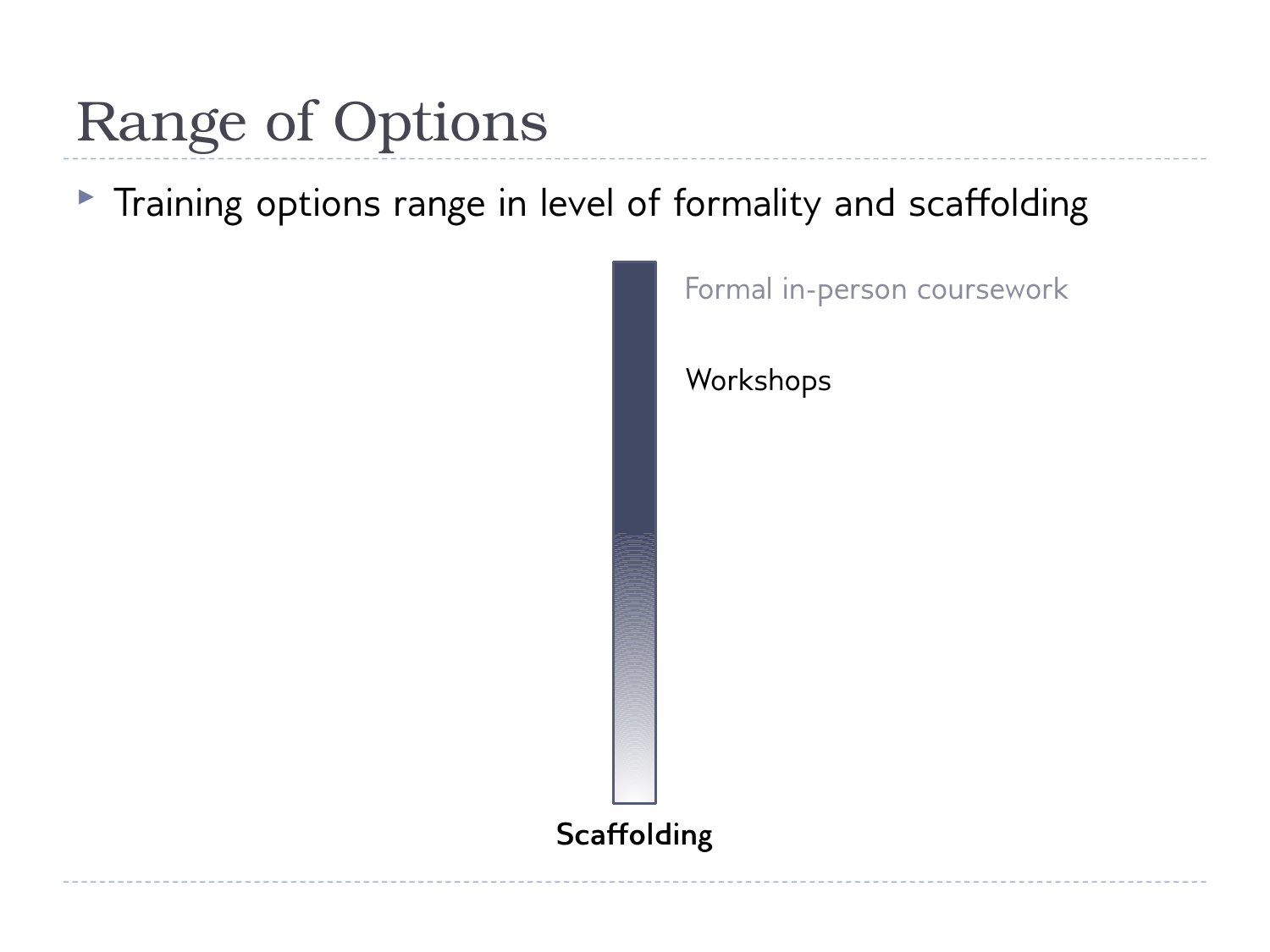

# Range of Options
Training options range in level of formality and scaffolding

Formal in-person coursework
Workshops
Scaffolding